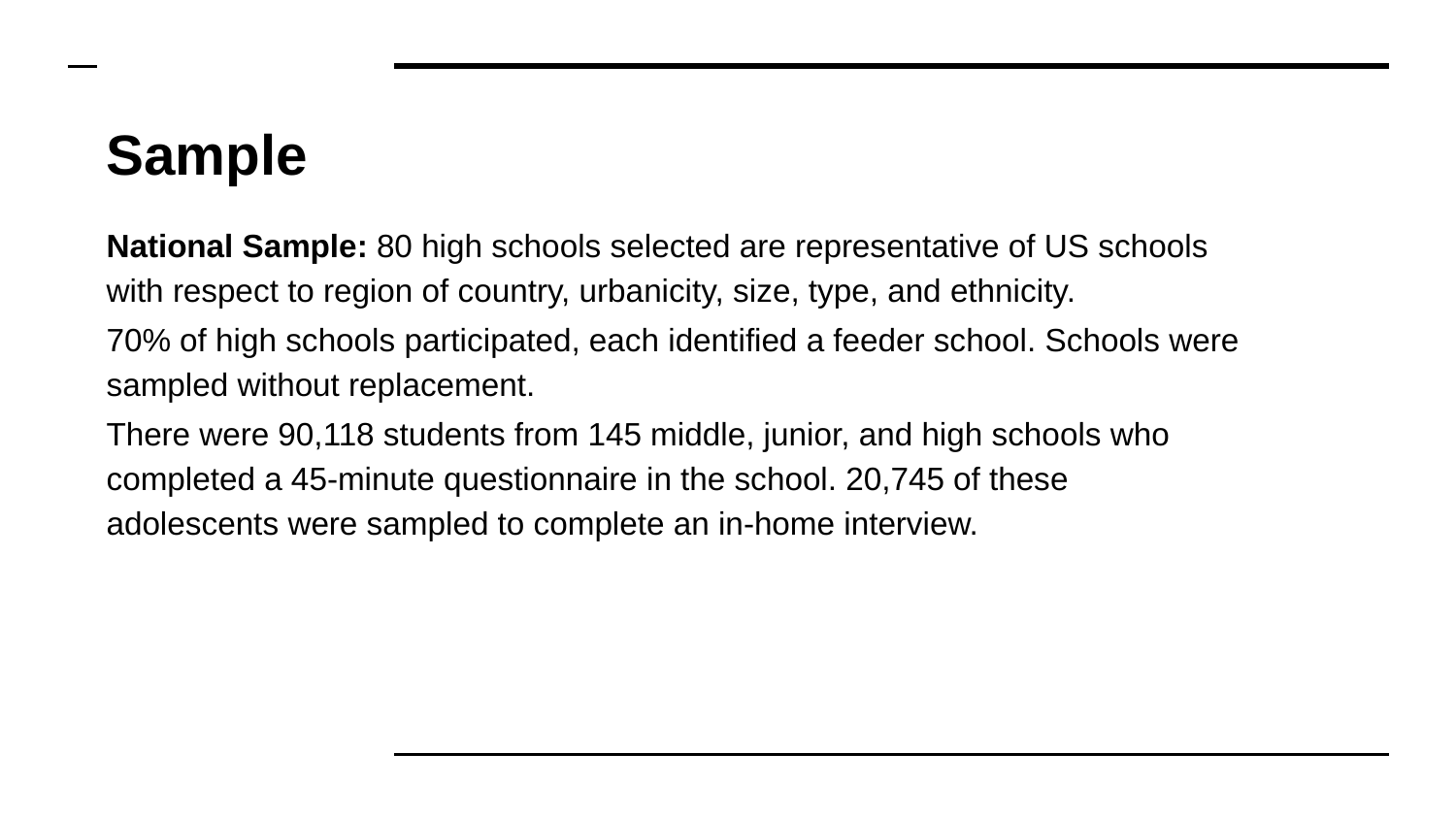

# Sample
National Sample: 80 high schools selected are representative of US schools with respect to region of country, urbanicity, size, type, and ethnicity.
70% of high schools participated, each identified a feeder school. Schools were sampled without replacement.
There were 90,118 students from 145 middle, junior, and high schools who completed a 45-minute questionnaire in the school. 20,745 of these adolescents were sampled to complete an in-home interview.

without replacement